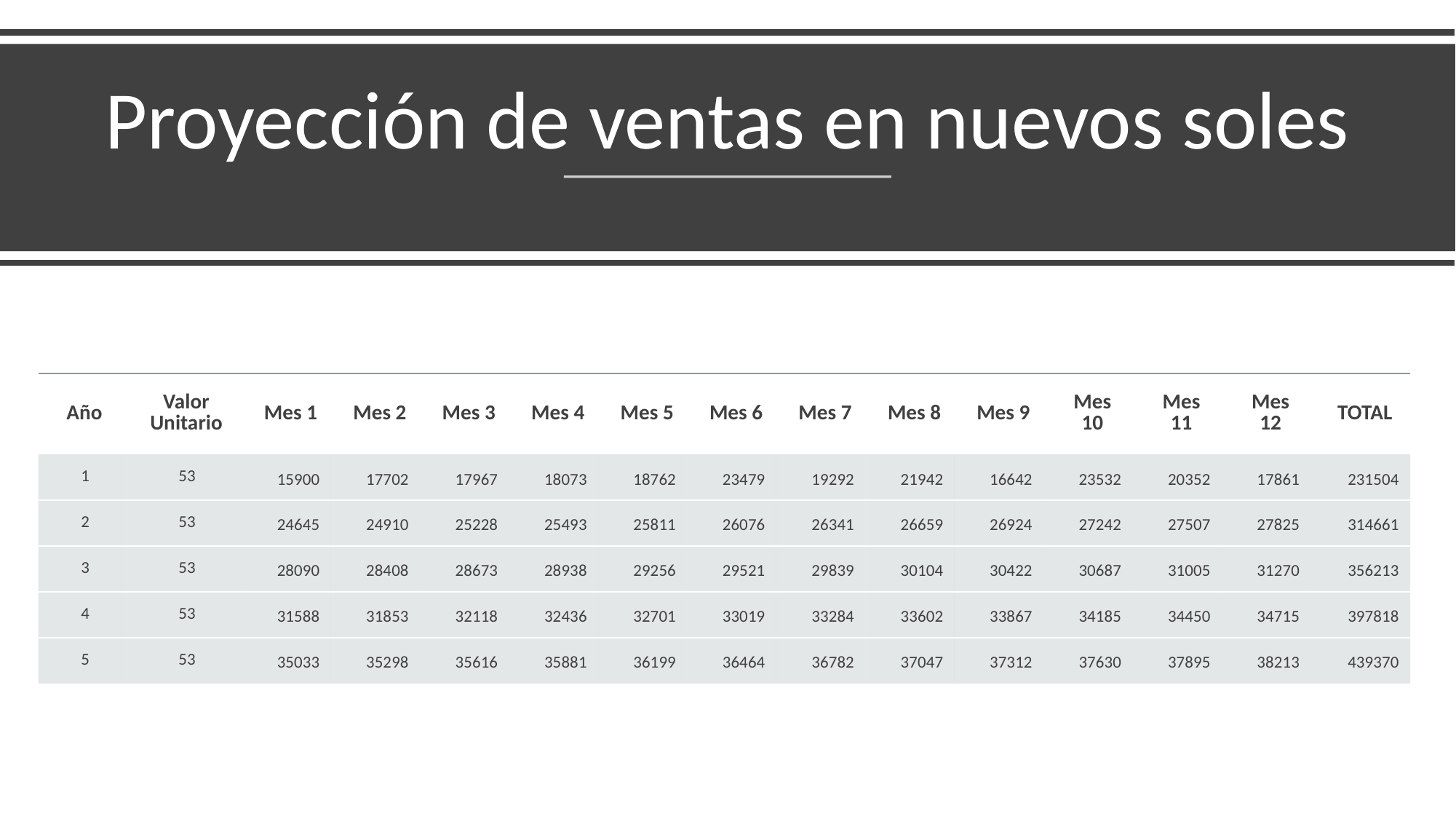

# Proyección de ventas en nuevos soles
| Año | Valor Unitario | Mes 1 | Mes 2 | Mes 3 | Mes 4 | Mes 5 | Mes 6 | Mes 7 | Mes 8 | Mes 9 | Mes 10 | Mes 11 | Mes 12 | TOTAL |
| --- | --- | --- | --- | --- | --- | --- | --- | --- | --- | --- | --- | --- | --- | --- |
| 1 | 53 | 15900 | 17702 | 17967 | 18073 | 18762 | 23479 | 19292 | 21942 | 16642 | 23532 | 20352 | 17861 | 231504 |
| 2 | 53 | 24645 | 24910 | 25228 | 25493 | 25811 | 26076 | 26341 | 26659 | 26924 | 27242 | 27507 | 27825 | 314661 |
| 3 | 53 | 28090 | 28408 | 28673 | 28938 | 29256 | 29521 | 29839 | 30104 | 30422 | 30687 | 31005 | 31270 | 356213 |
| 4 | 53 | 31588 | 31853 | 32118 | 32436 | 32701 | 33019 | 33284 | 33602 | 33867 | 34185 | 34450 | 34715 | 397818 |
| 5 | 53 | 35033 | 35298 | 35616 | 35881 | 36199 | 36464 | 36782 | 37047 | 37312 | 37630 | 37895 | 38213 | 439370 |